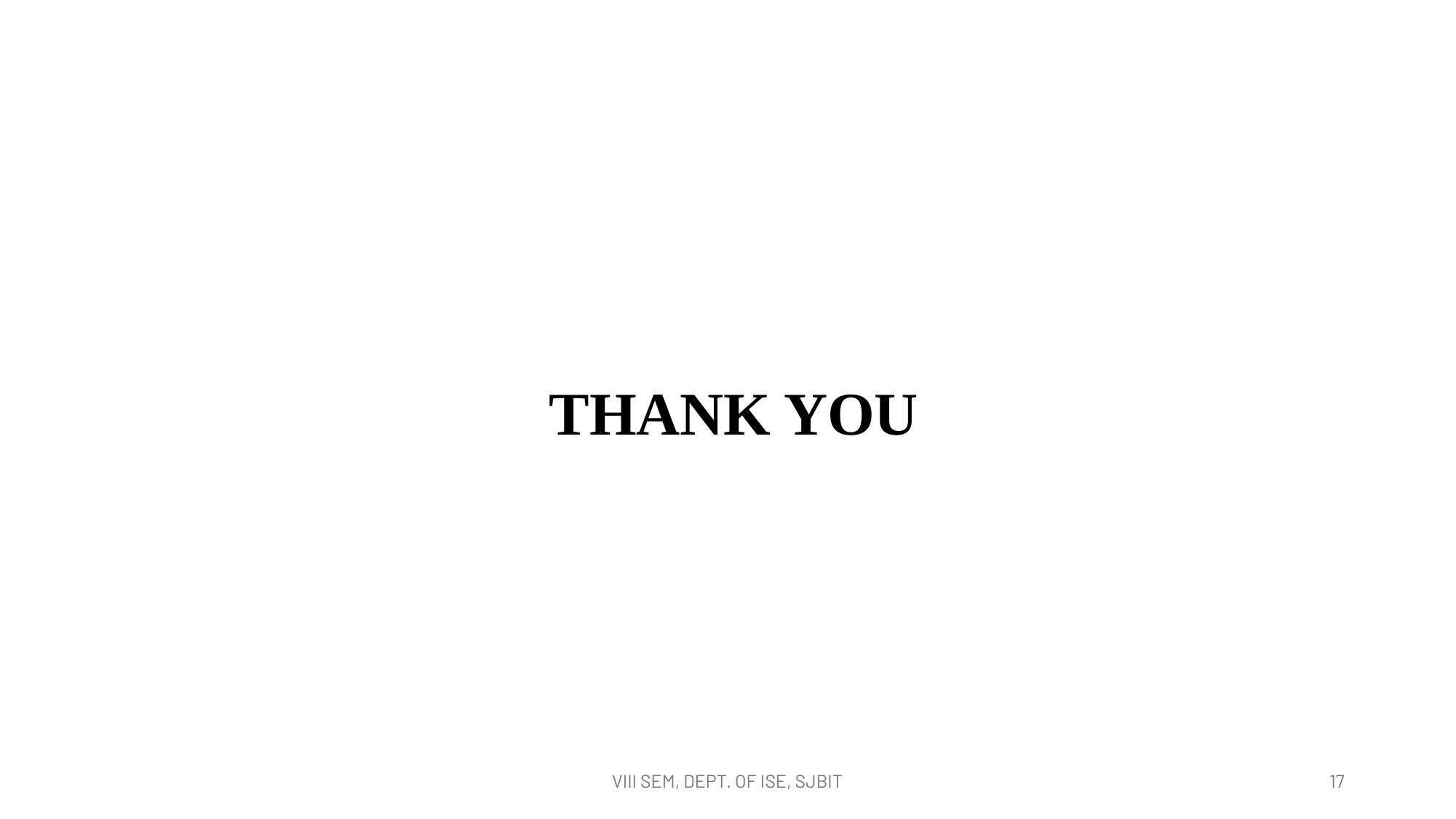

THANK YOU
VIII SEM, DEPT. OF ISE, SJBIT
17